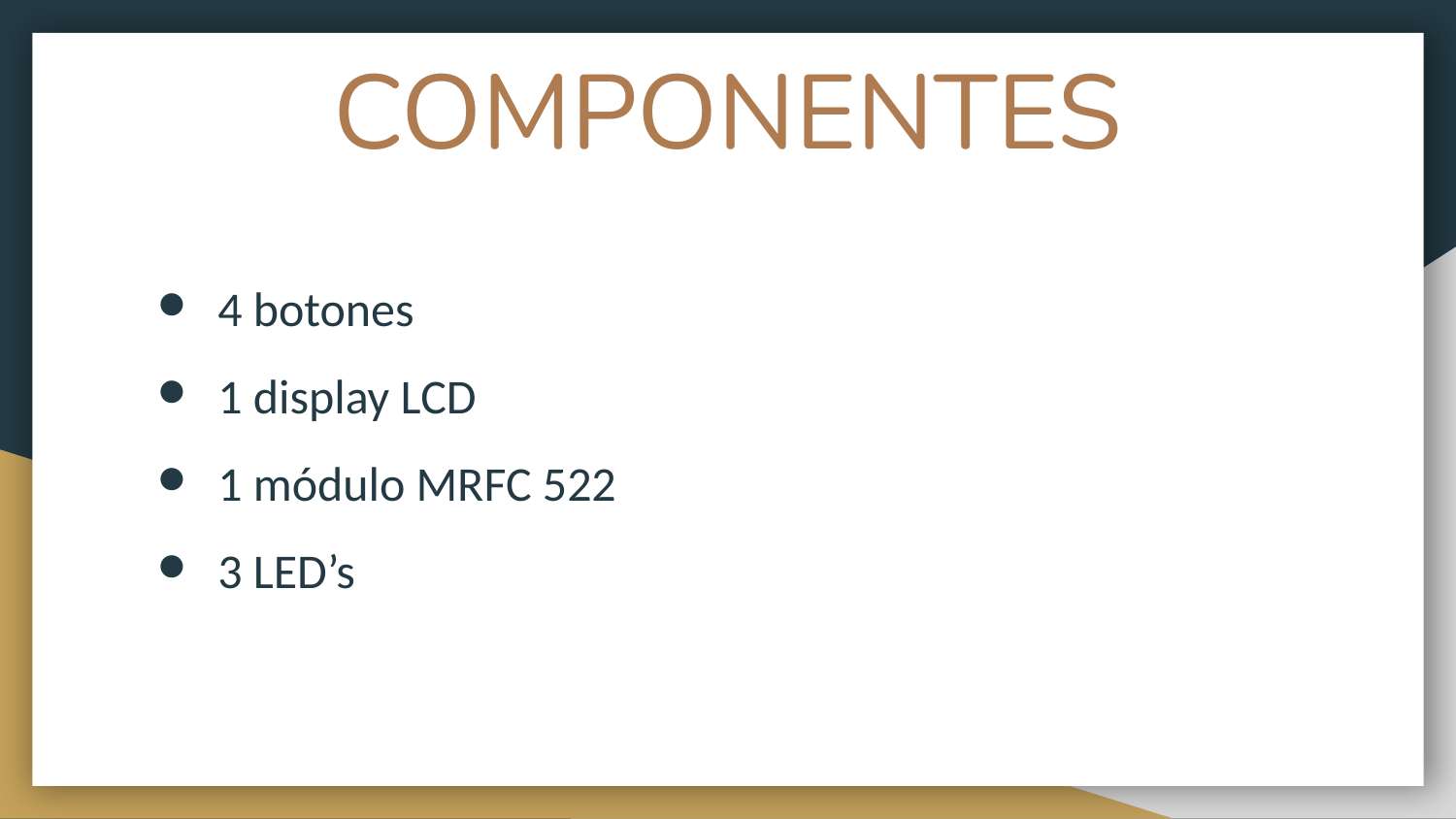

# COMPONENTES

4 botones
1 display LCD
1 módulo MRFC 522
3 LED’s